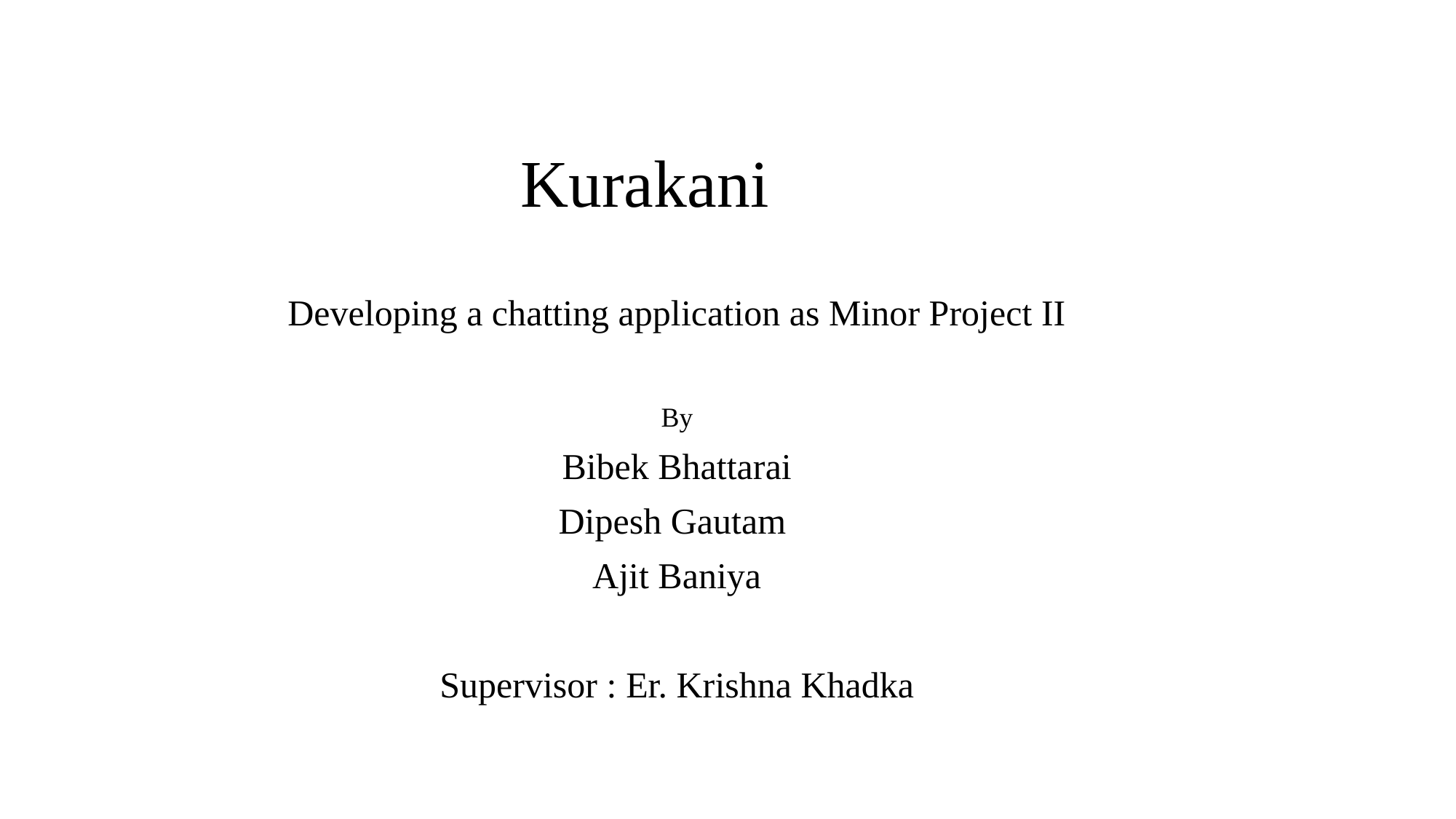

# Kurakani
Developing a chatting application as Minor Project II

By
Bibek Bhattarai
Dipesh Gautam
Ajit Baniya

Supervisor : Er. Krishna Khadka